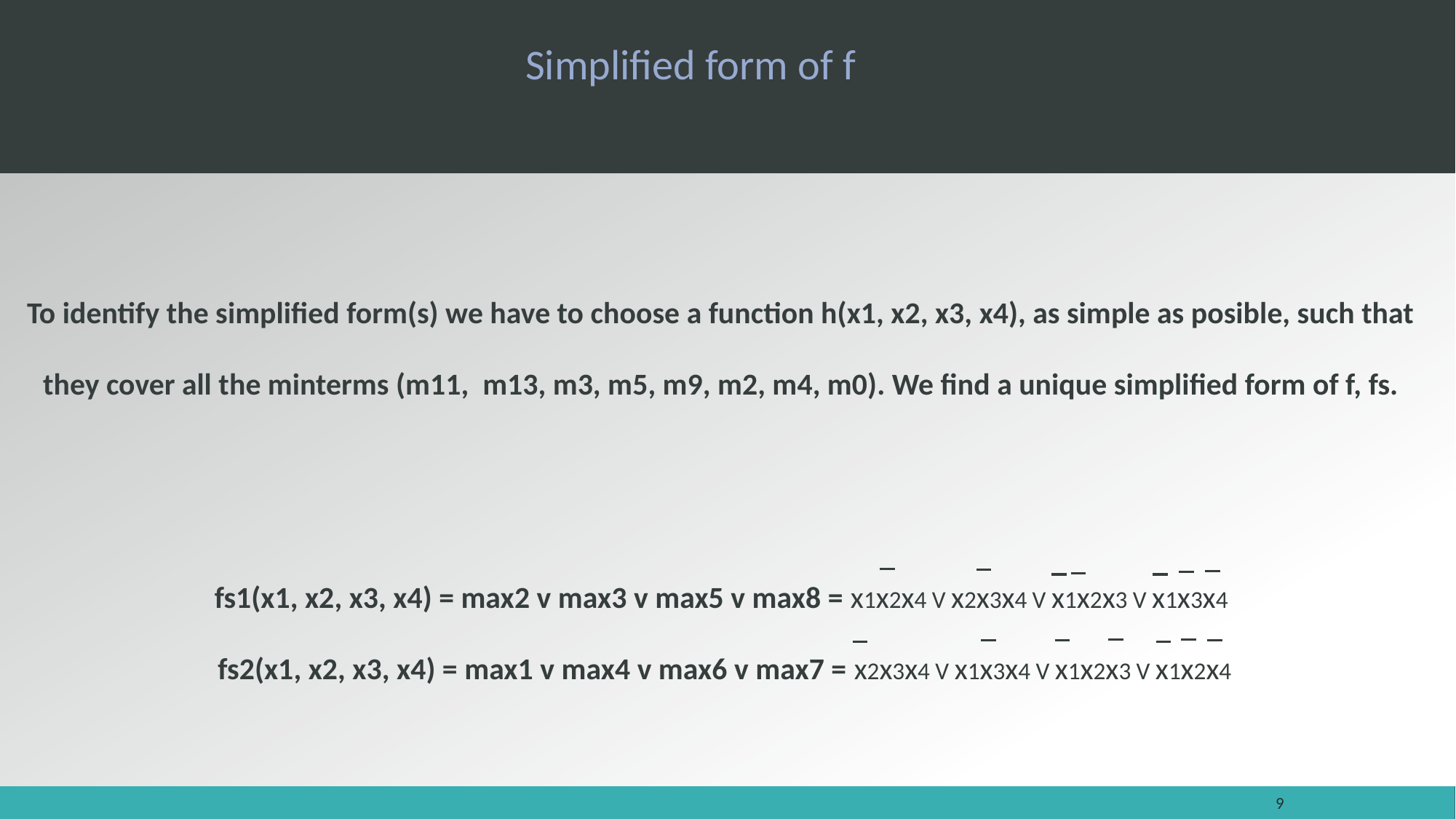

Simplified form of f
# To identify the simplified form(s) we have to choose a function h(x1, x2, x3, x4), as simple as posible, such that they cover all the minterms (m11,  m13, m3, m5, m9, m2, m4, m0). We find a unique simplified form of f, fs. fs1(x1, x2, x3, x4) = max2 v max3 v max5 v max8 = x1x2x4 V x2x3x4 V x1x2x3 V x1x3x4 fs2(x1, x2, x3, x4) = max1 v max4 v max6 v max7 = x2x3x4 V x1x3x4 V x1x2x3 V x1x2x4
9